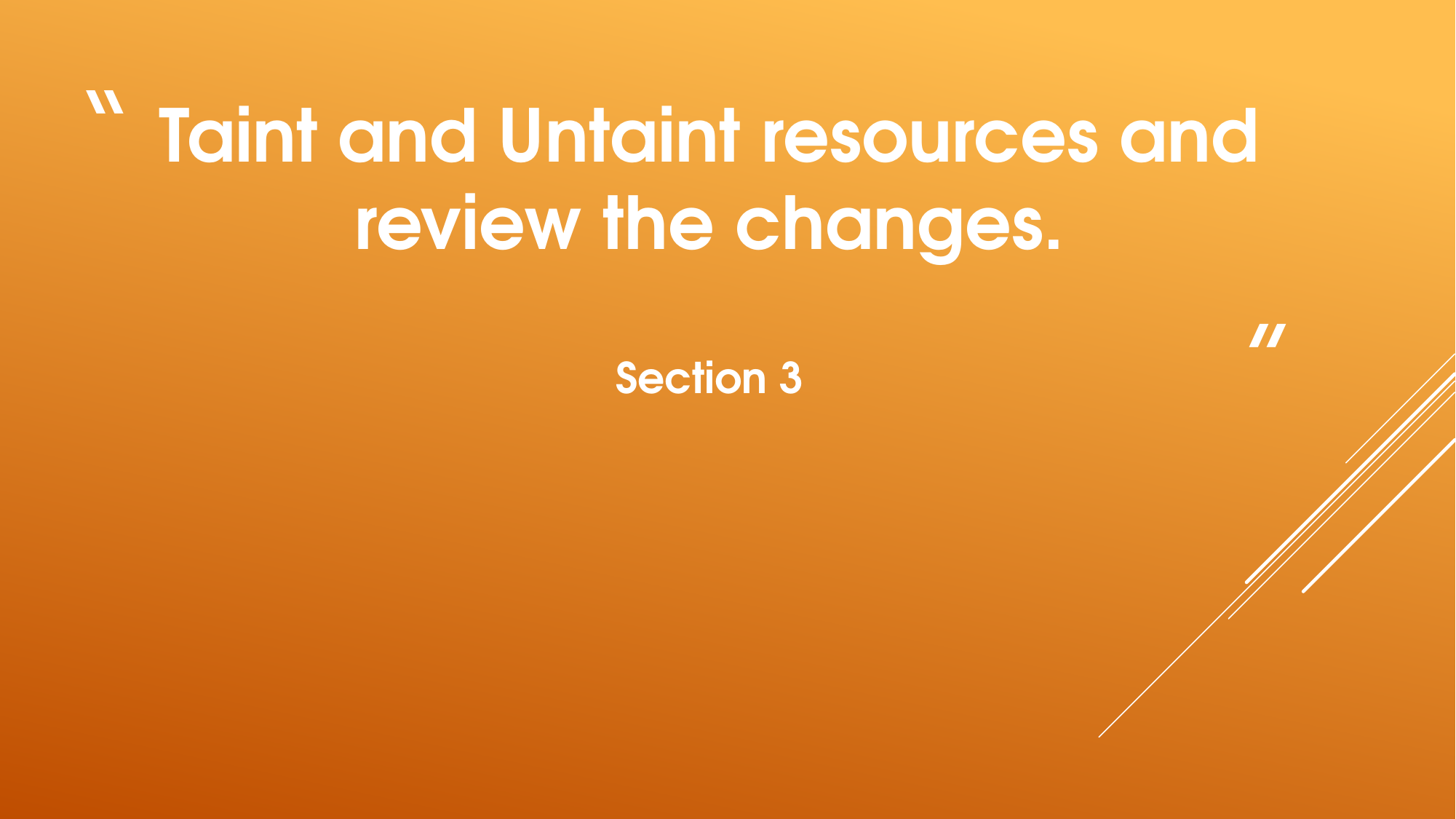

# Taint and Untaint resources and review the changes. Section 3